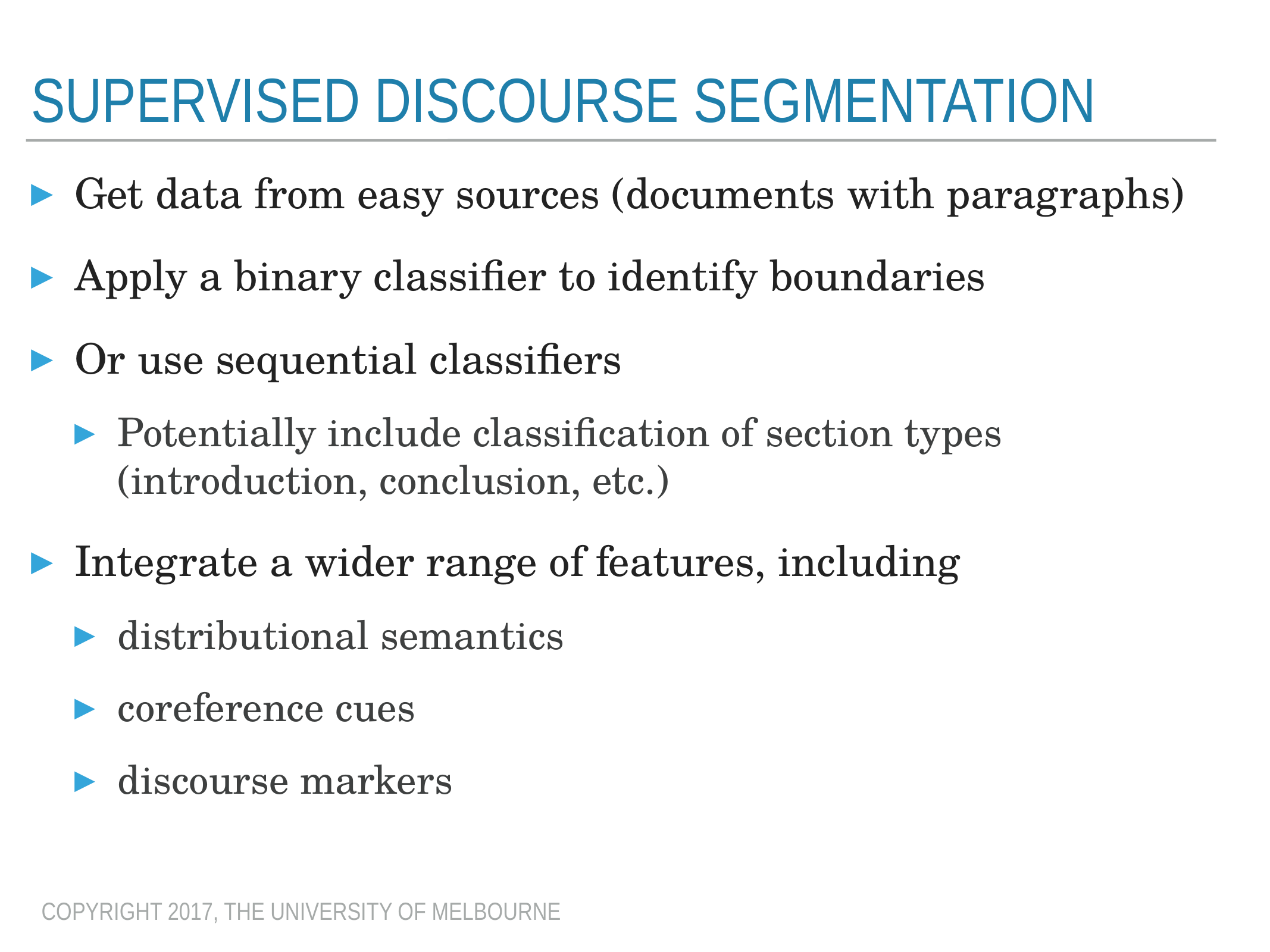

# Supervised discourse segmentation
Get data from easy sources (documents with paragraphs)
Apply a binary classifier to identify boundaries
Or use sequential classifiers
Potentially include classification of section types (introduction, conclusion, etc.)
Integrate a wider range of features, including
distributional semantics
coreference cues
discourse markers